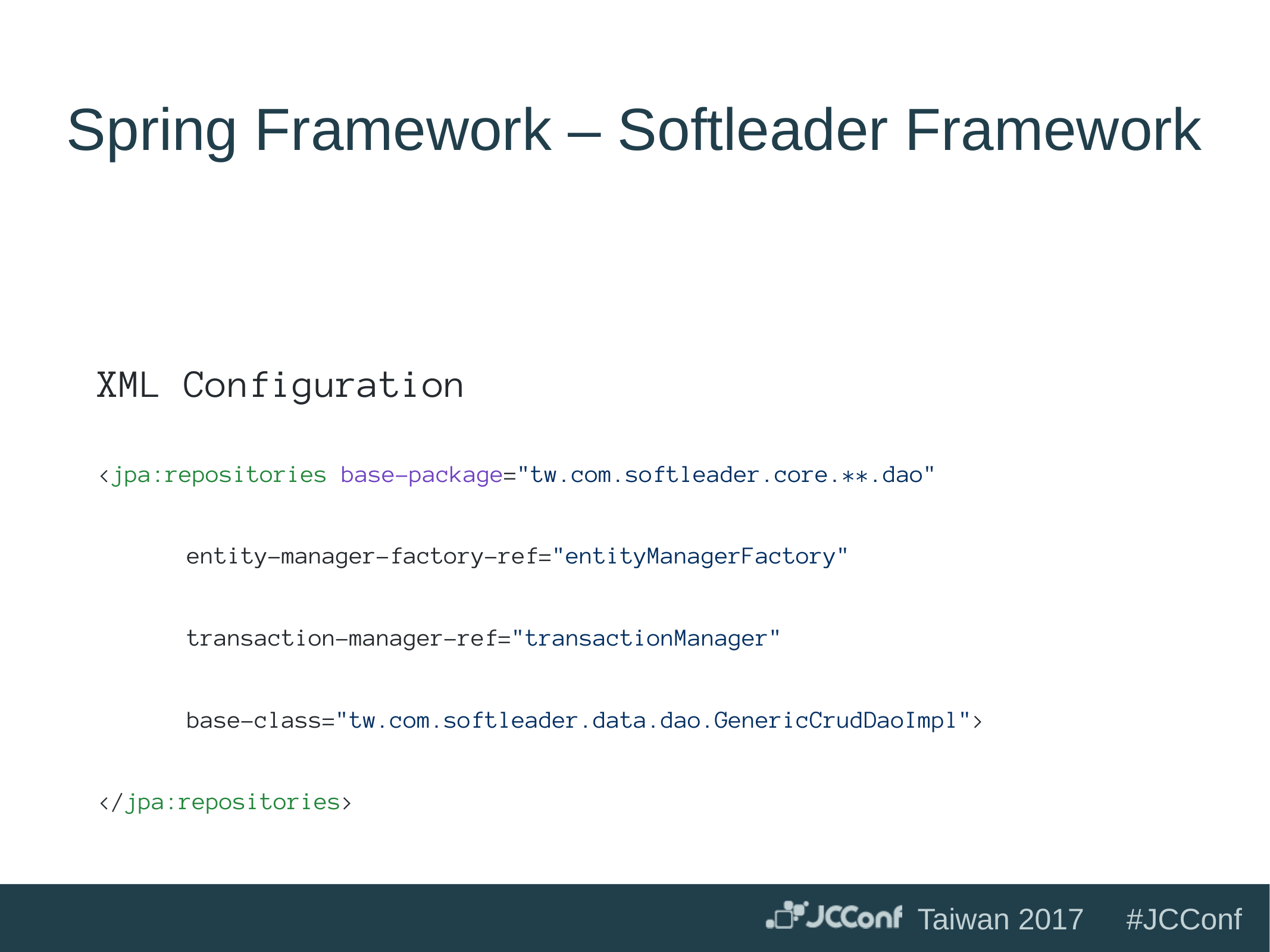

# Spring Framework – Softleader Framework

XML Configuration
<jpa:repositories base-package="tw.com.softleader.core.**.dao"
	entity-manager-factory-ref="entityManagerFactory"
	transaction-manager-ref="transactionManager"
	base-class="tw.com.softleader.data.dao.GenericCrudDaoImpl">
</jpa:repositories>